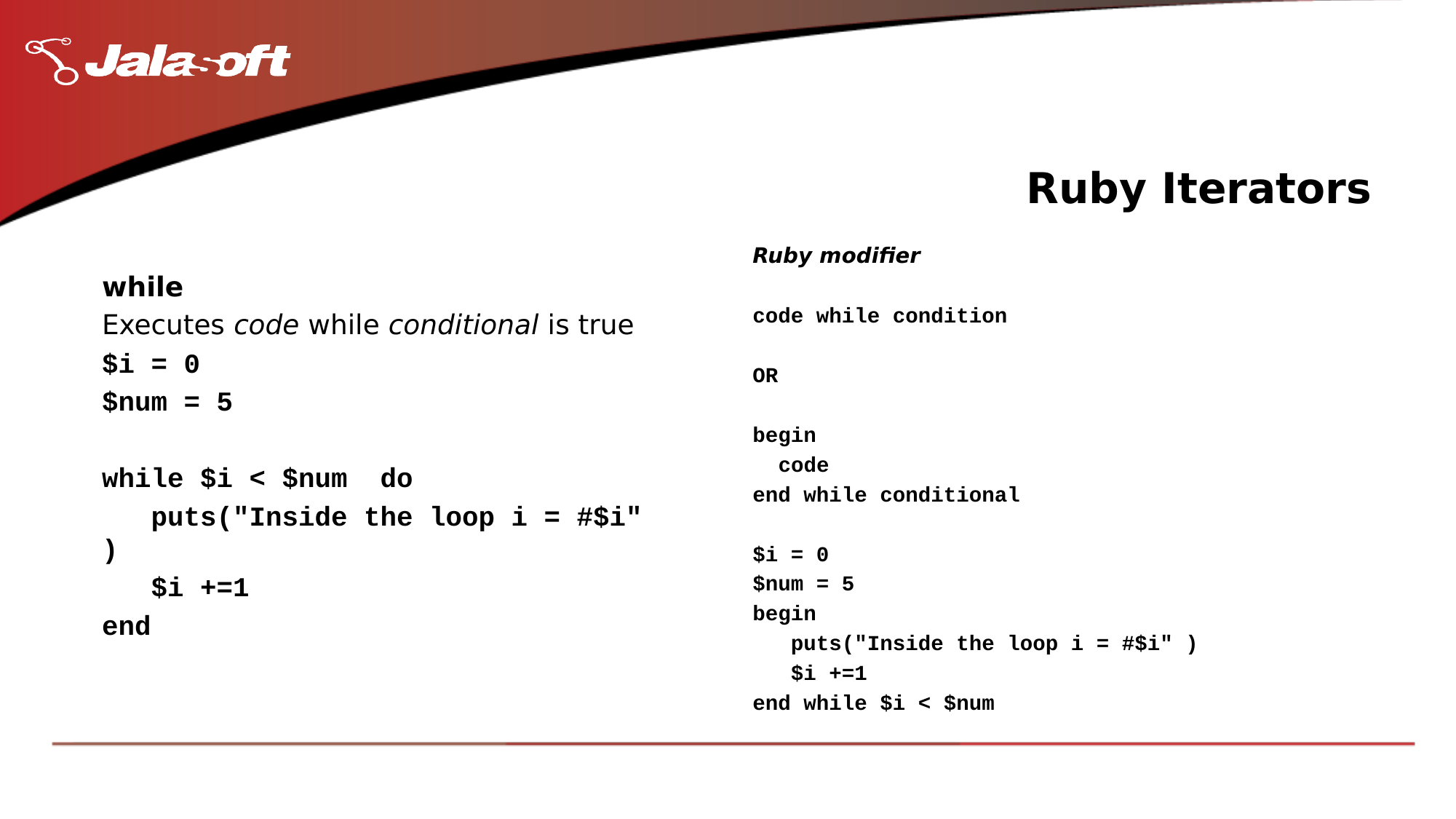

# Ruby Iterators
Ruby modifier

code while condition

OR

begin
  code
end while conditional

$i = 0
$num = 5
begin
   puts("Inside the loop i = #$i" )
   $i +=1
end while $i < $num
while
Executes code while conditional is true
$i = 0
$num = 5

while $i < $num  do
   puts("Inside the loop i = #$i" )
   $i +=1
end